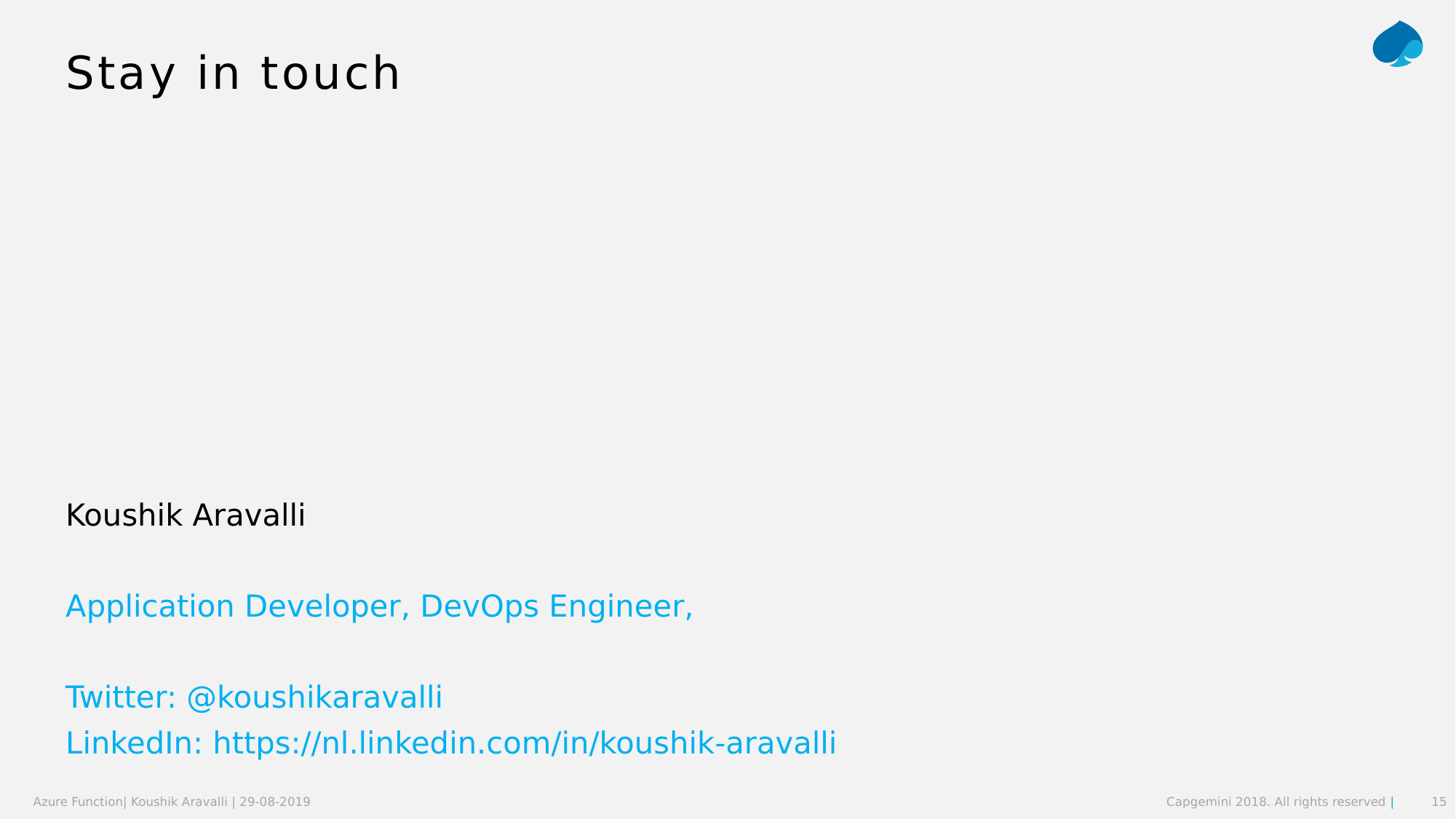

# Stay in touch
Koushik Aravalli

Application Developer, DevOps Engineer,

Twitter: @koushikaravalli
LinkedIn: https://nl.linkedin.com/in/koushik-aravalli